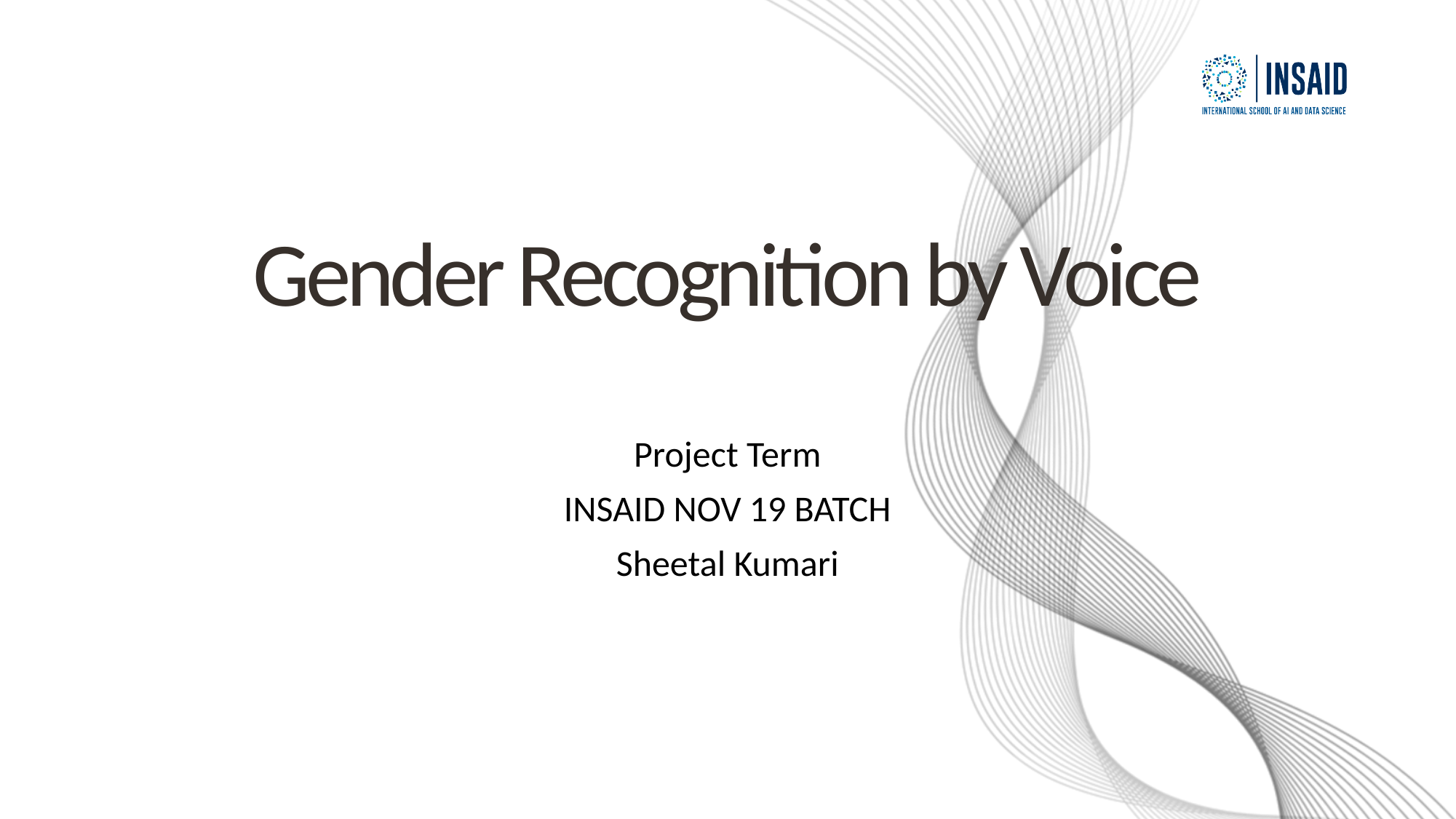

# Gender Recognition by Voice
Project Term
INSAID NOV 19 BATCH
Sheetal Kumari